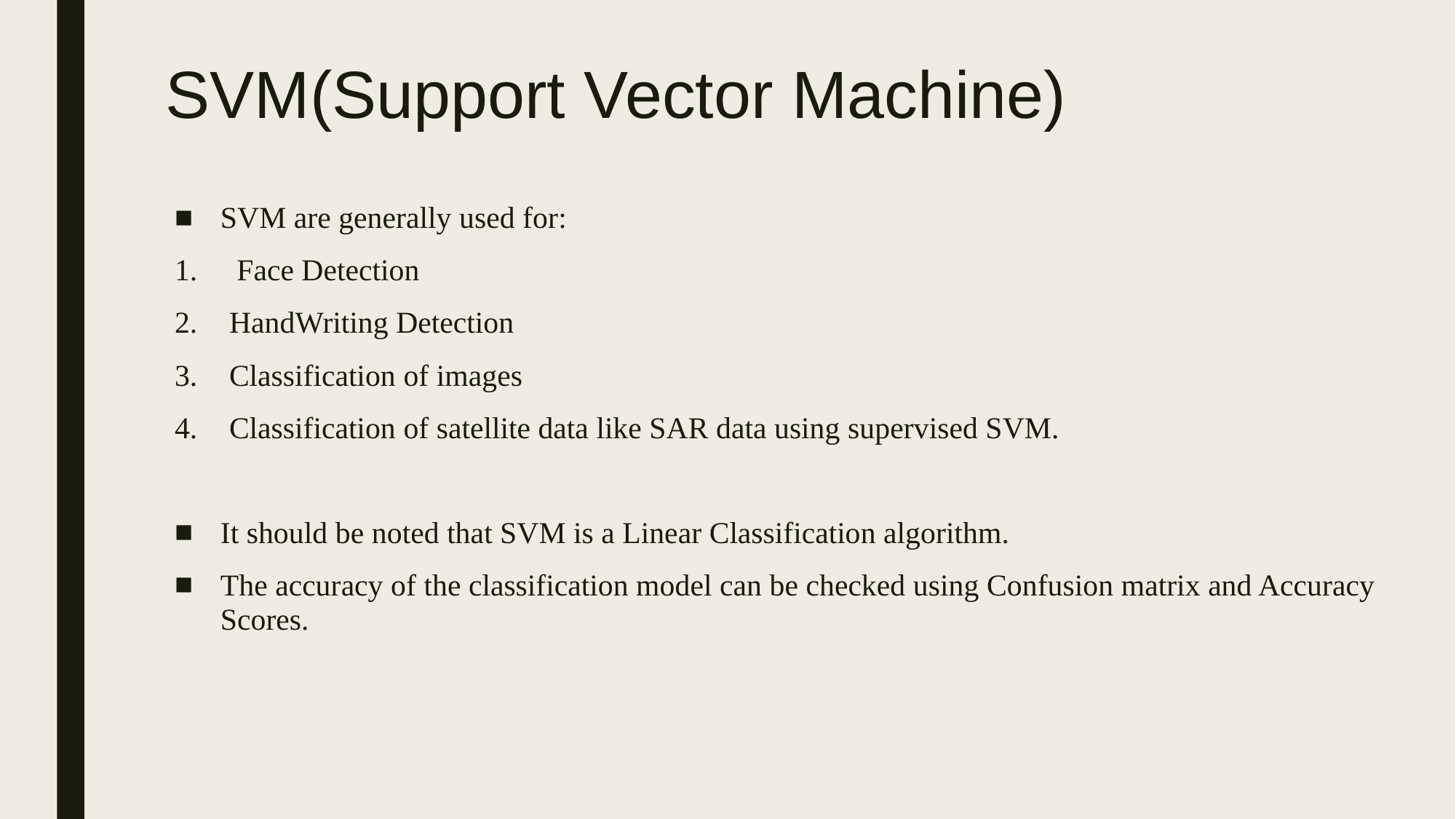

# SVM(Support Vector Machine)
SVM are generally used for:
 Face Detection
HandWriting Detection
Classification of images
Classification of satellite data like SAR data using supervised SVM.

It should be noted that SVM is a Linear Classification algorithm.
The accuracy of the classification model can be checked using Confusion matrix and Accuracy Scores.